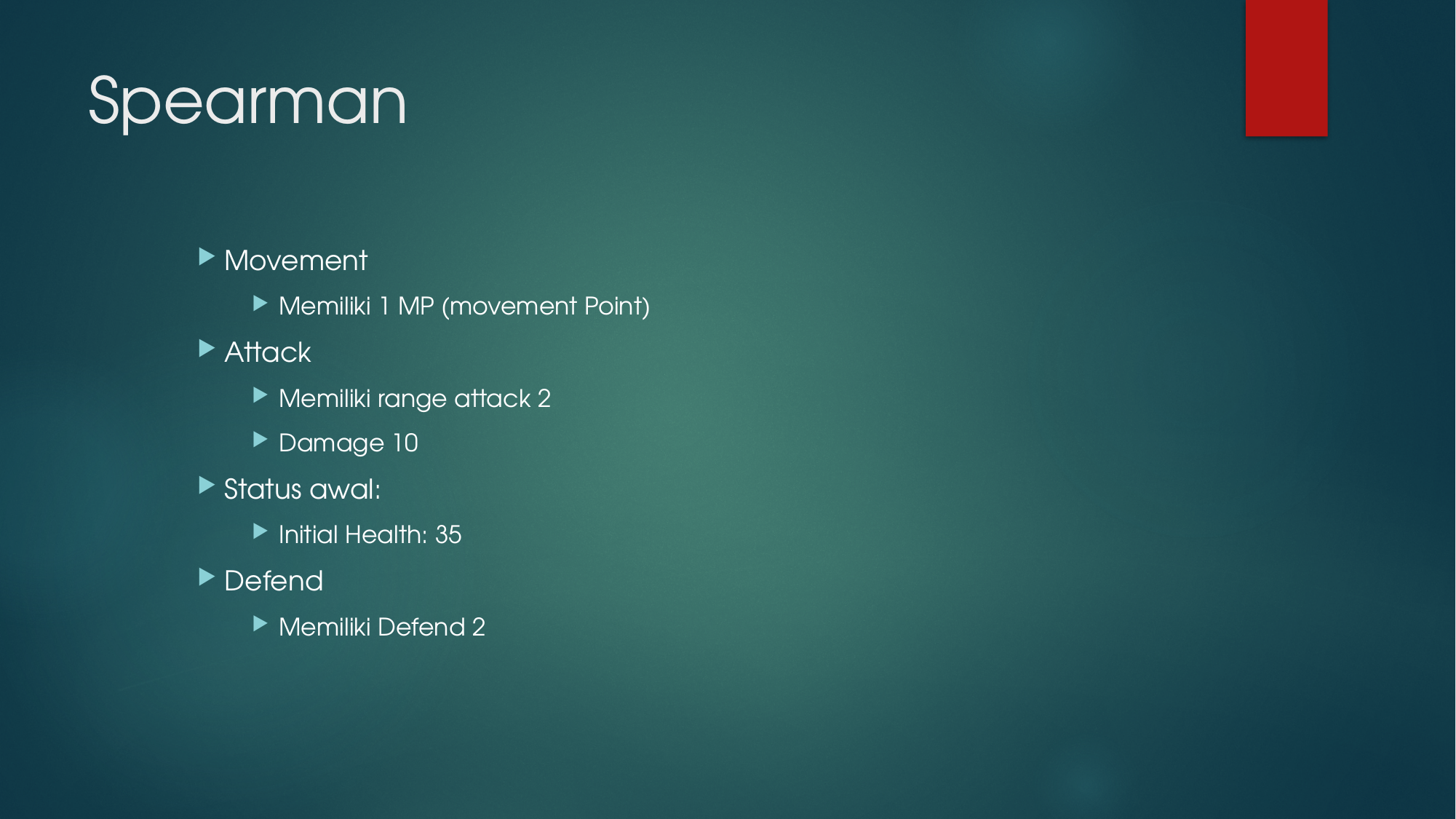

# Spearman
Movement
Memiliki 1 MP (movement Point)
Attack
Memiliki range attack 2
Damage 10
Status awal:
Initial Health: 35
Defend
Memiliki Defend 2